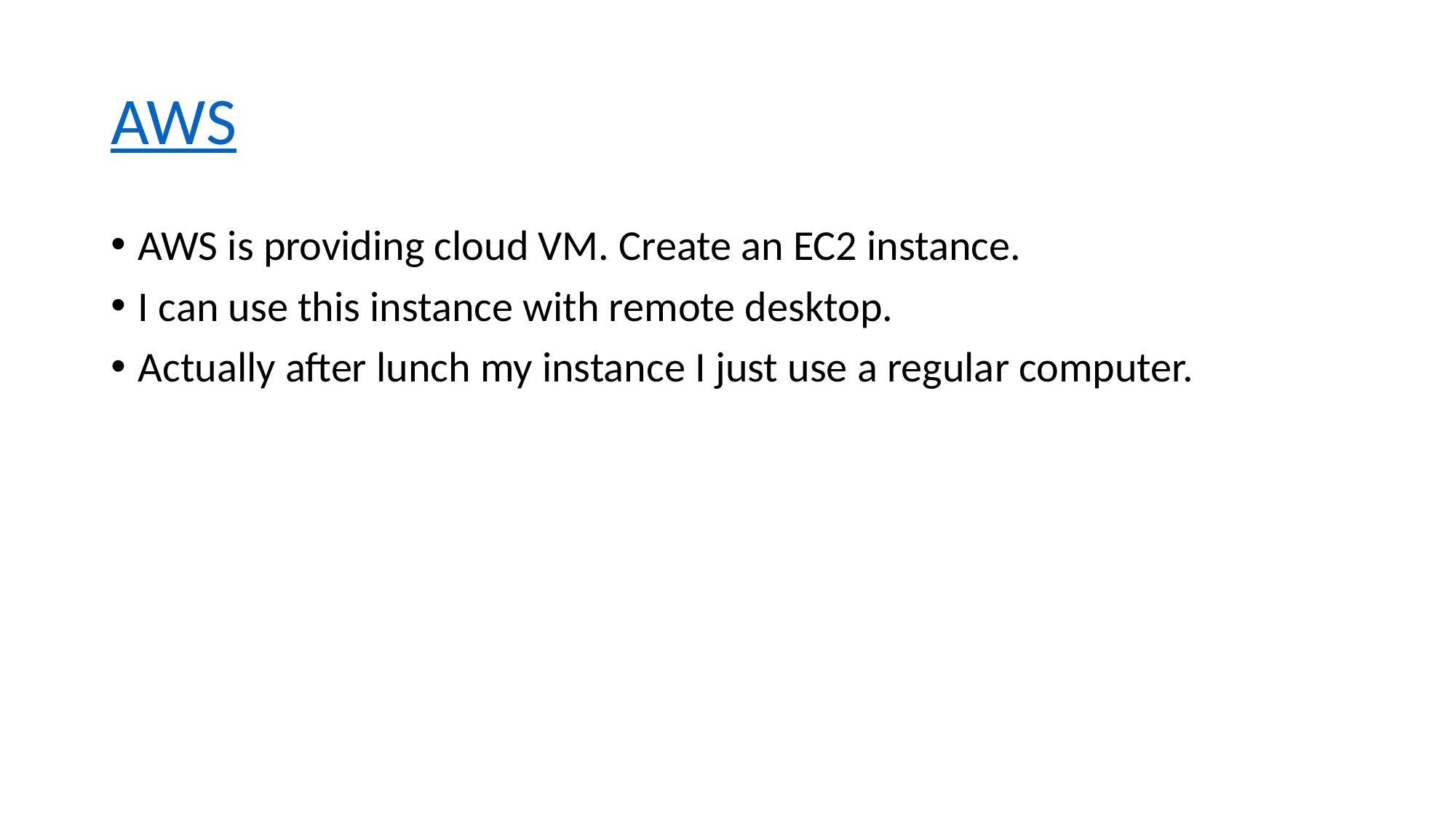

# AWS
AWS is providing cloud VM. Create an EC2 instance.
I can use this instance with remote desktop.
Actually after lunch my instance I just use a regular computer.